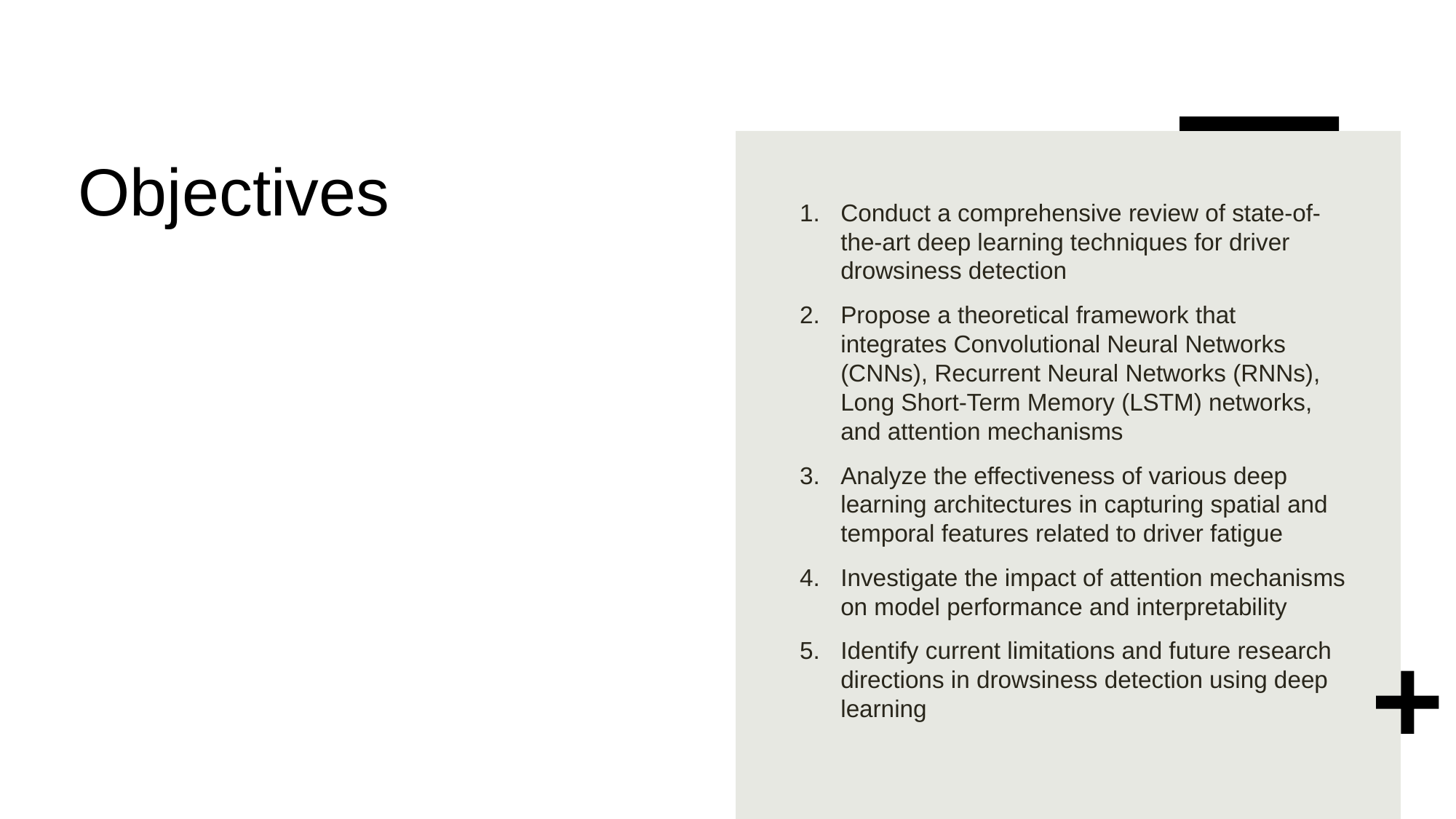

# Objectives
Conduct a comprehensive review of state-of-the-art deep learning techniques for driver drowsiness detection
Propose a theoretical framework that integrates Convolutional Neural Networks (CNNs), Recurrent Neural Networks (RNNs), Long Short-Term Memory (LSTM) networks, and attention mechanisms
Analyze the effectiveness of various deep learning architectures in capturing spatial and temporal features related to driver fatigue
Investigate the impact of attention mechanisms on model performance and interpretability
Identify current limitations and future research directions in drowsiness detection using deep learning